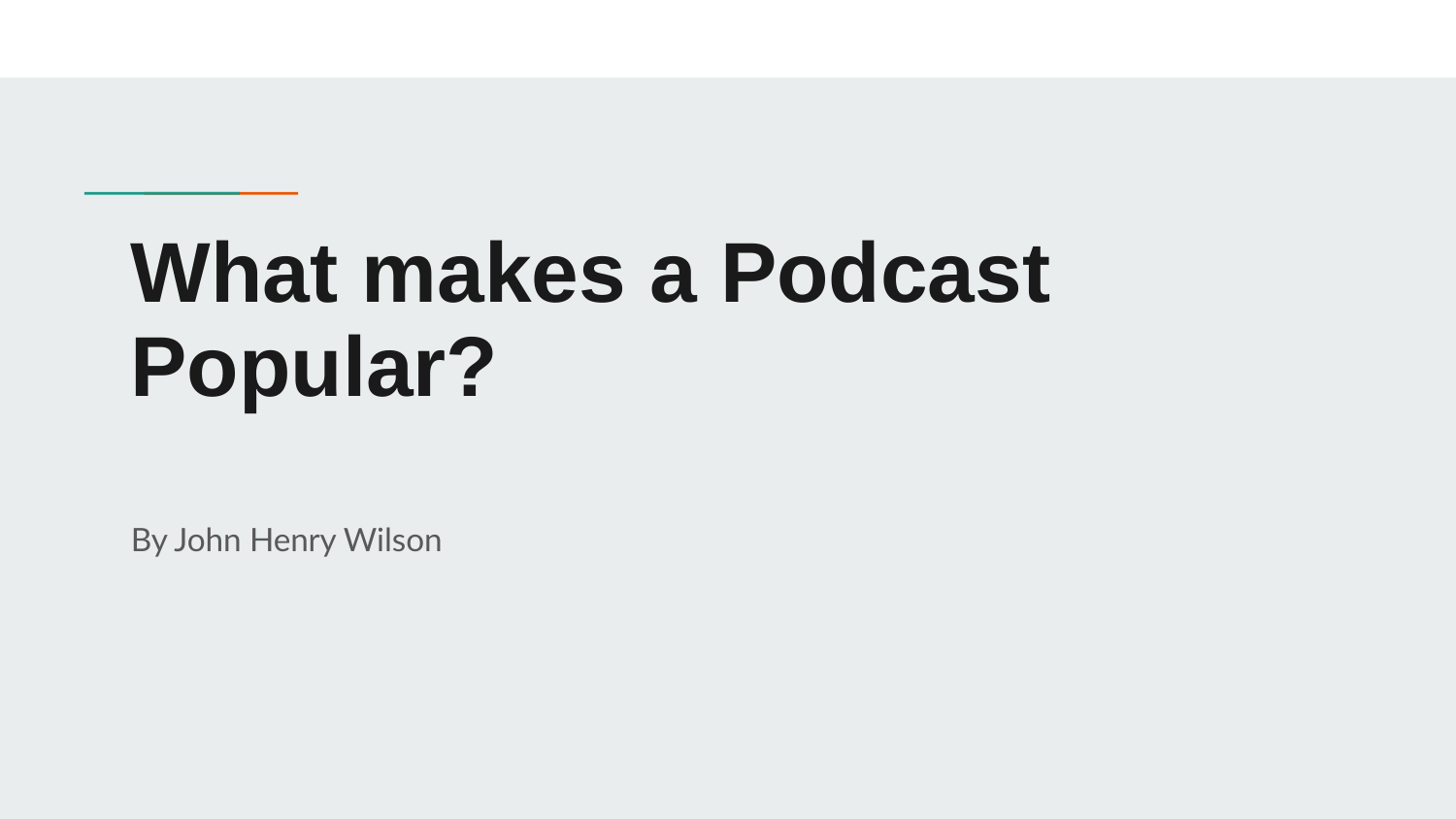

# What makes a Podcast Popular?
By John Henry Wilson